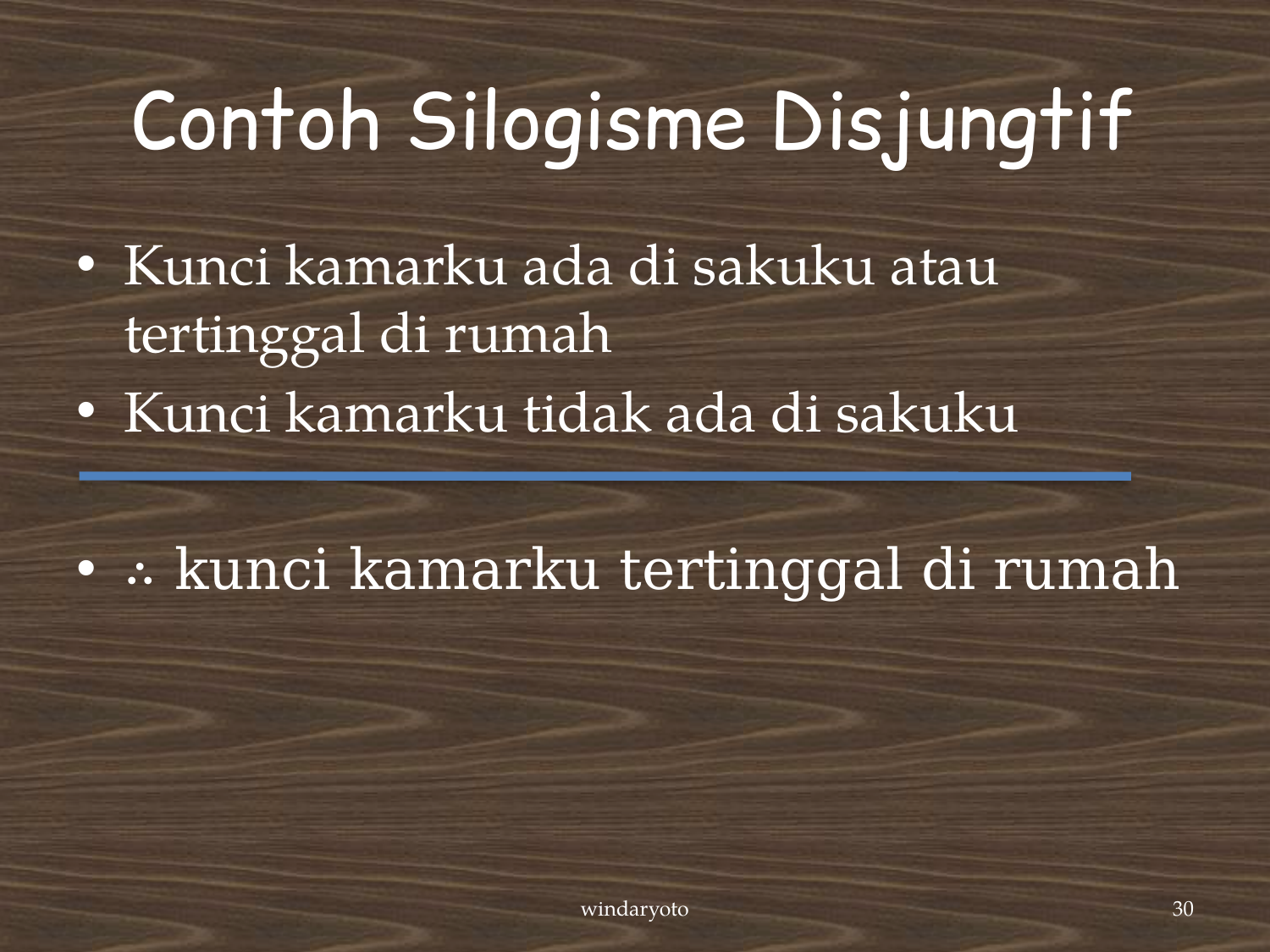

# Contoh Silogisme Disjungtif
Kunci kamarku ada di sakuku atau tertinggal di rumah
Kunci kamarku tidak ada di sakuku

∴ kunci kamarku tertinggal di rumah
windaryoto
30